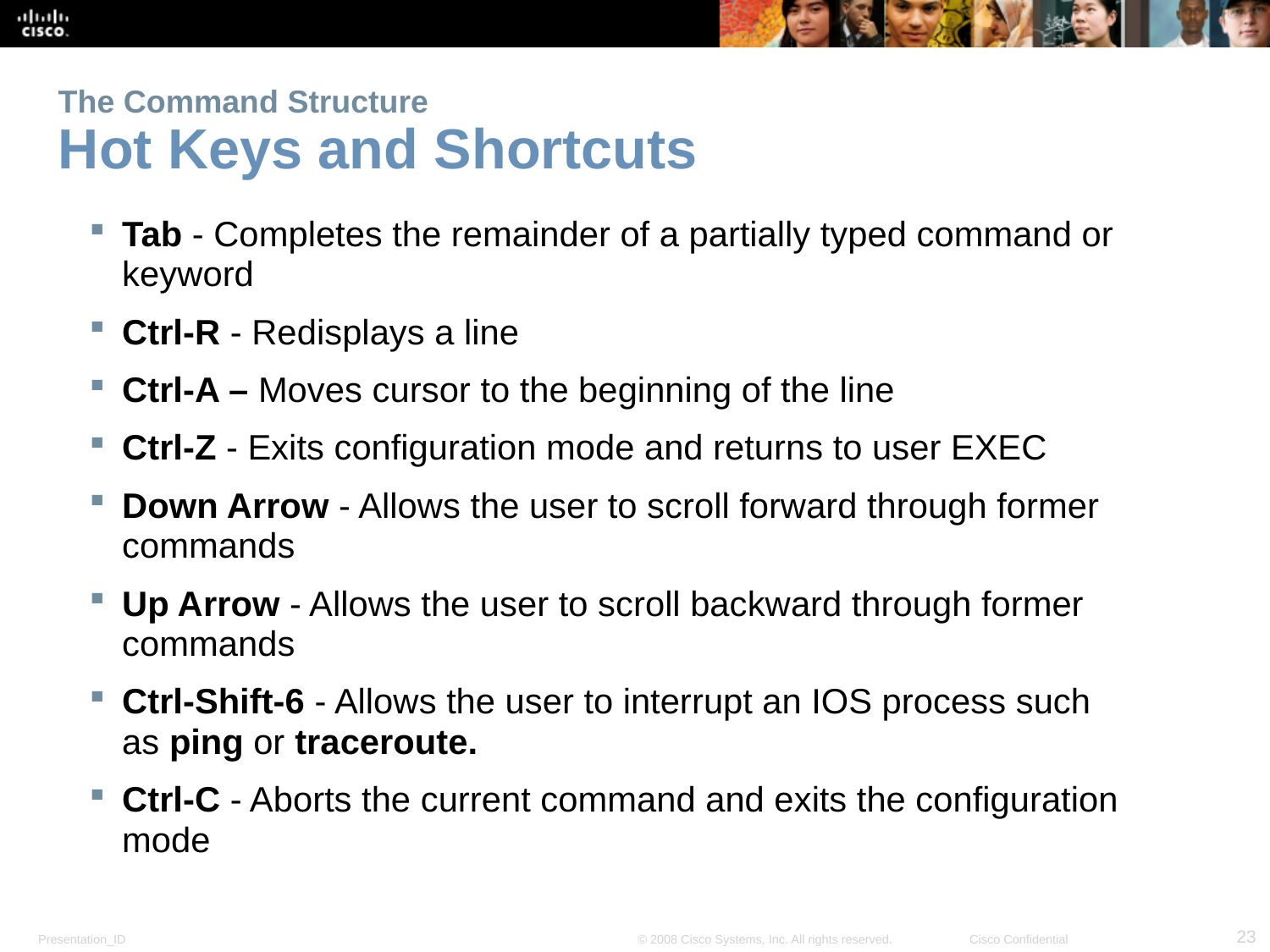

# The Command Structure Hot Keys and Shortcuts
Tab - Completes the remainder of a partially typed command or keyword
Ctrl-R - Redisplays a line
Ctrl-A – Moves cursor to the beginning of the line
Ctrl-Z - Exits configuration mode and returns to user EXEC
Down Arrow - Allows the user to scroll forward through former commands
Up Arrow - Allows the user to scroll backward through former commands
Ctrl-Shift-6 - Allows the user to interrupt an IOS process such as ping or traceroute.
Ctrl-C - Aborts the current command and exits the configuration mode